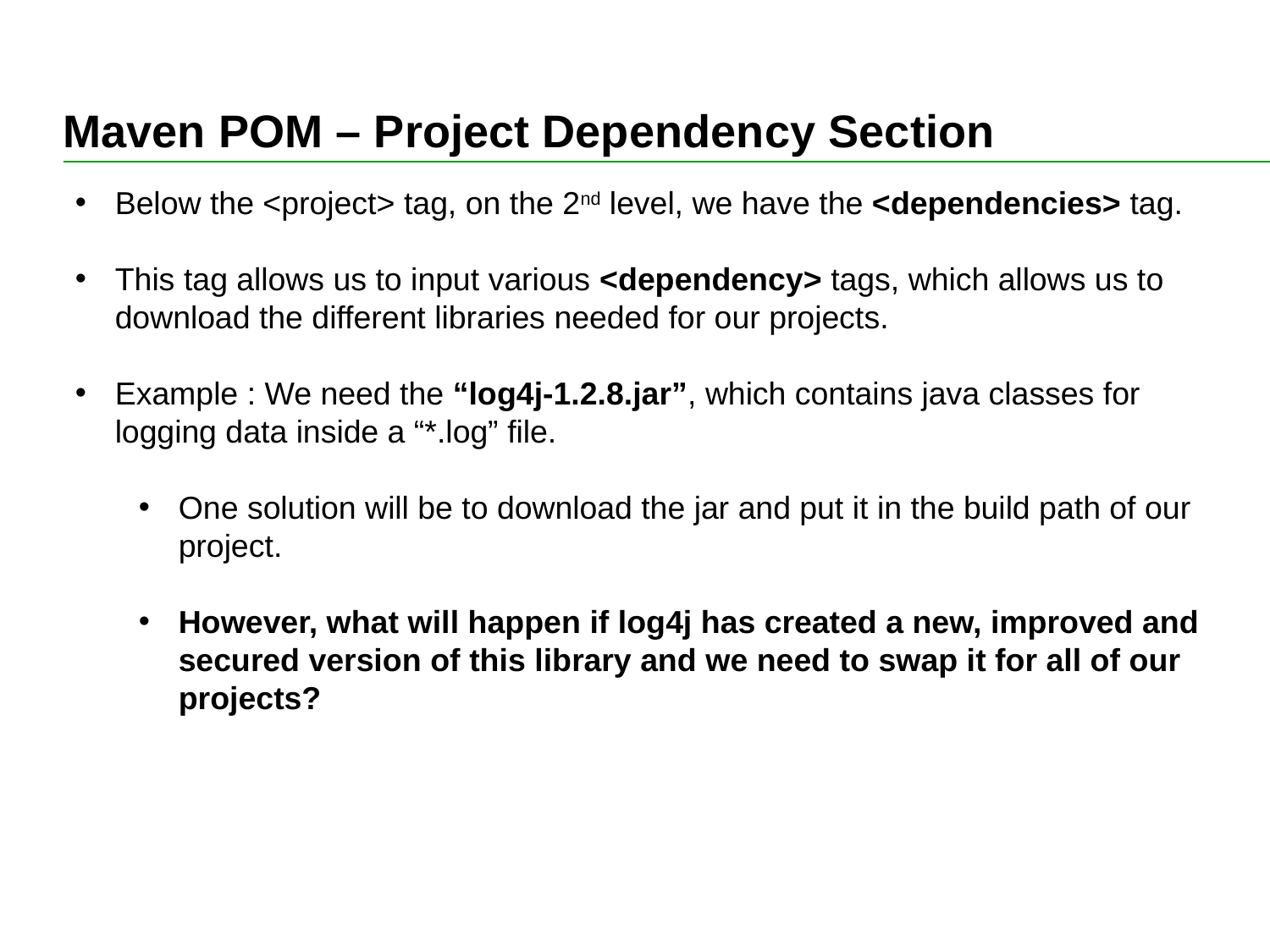

# Maven POM – Project Dependency Section
Below the <project> tag, on the 2nd level, we have the <dependencies> tag.

This tag allows us to input various <dependency> tags, which allows us to download the different libraries needed for our projects.

Example : We need the “log4j-1.2.8.jar”, which contains java classes for logging data inside a “*.log” file.

One solution will be to download the jar and put it in the build path of our project.

However, what will happen if log4j has created a new, improved and secured version of this library and we need to swap it for all of our projects?